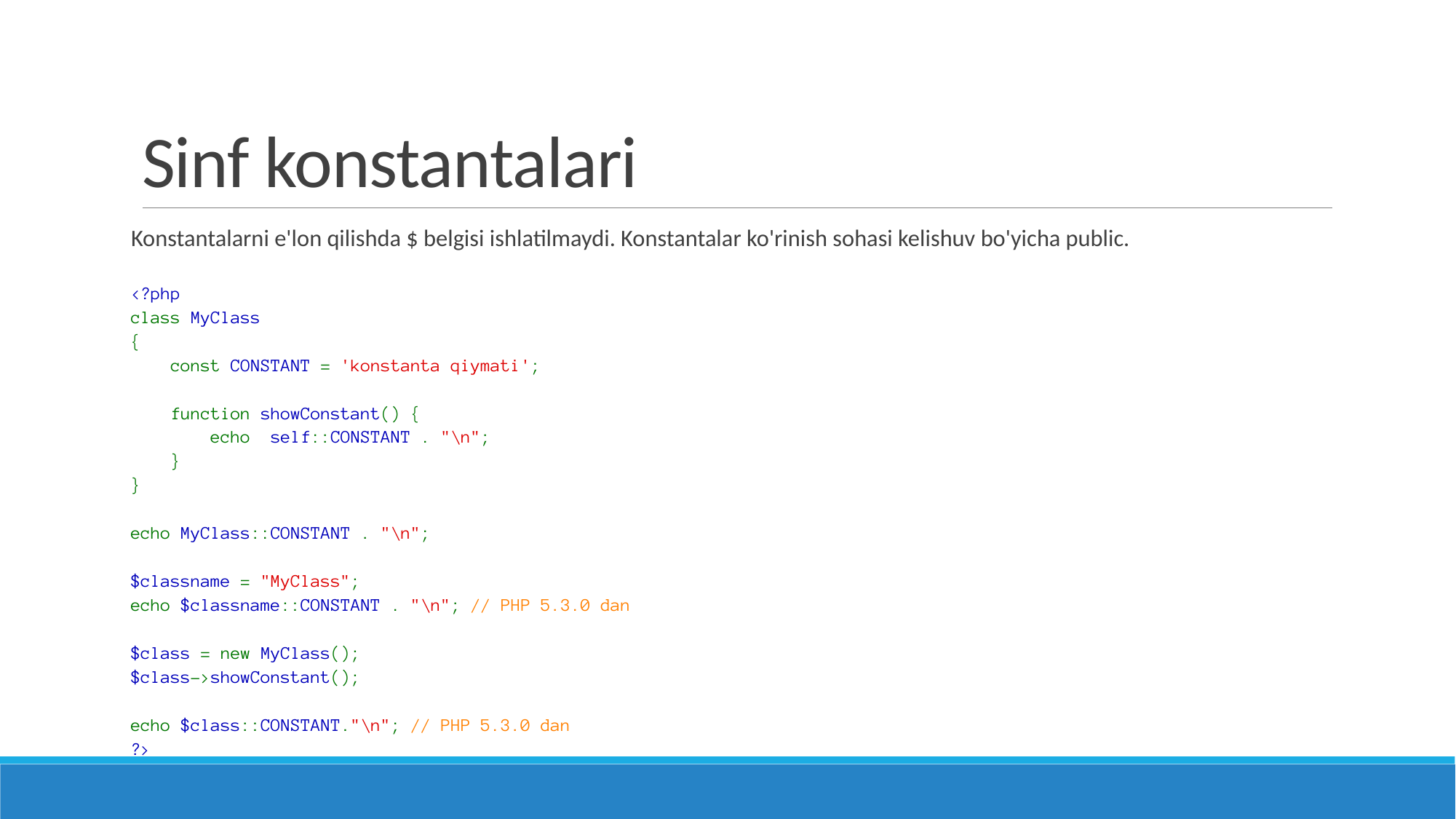

# Sinf konstantalari
Konstantalarni e'lon qilishda $ belgisi ishlatilmaydi. Konstantalar ko'rinish sohasi kelishuv bo'yicha public.

<?php
class MyClass
{
    const CONSTANT = 'konstanta qiymati';
    function showConstant() {
        echo  self::CONSTANT . "\n";
    }
}
echo MyClass::CONSTANT . "\n";
$classname = "MyClass";
echo $classname::CONSTANT . "\n"; // PHP 5.3.0 dan
$class = new MyClass();
$class->showConstant();
echo $class::CONSTANT."\n"; // PHP 5.3.0 dan
?>